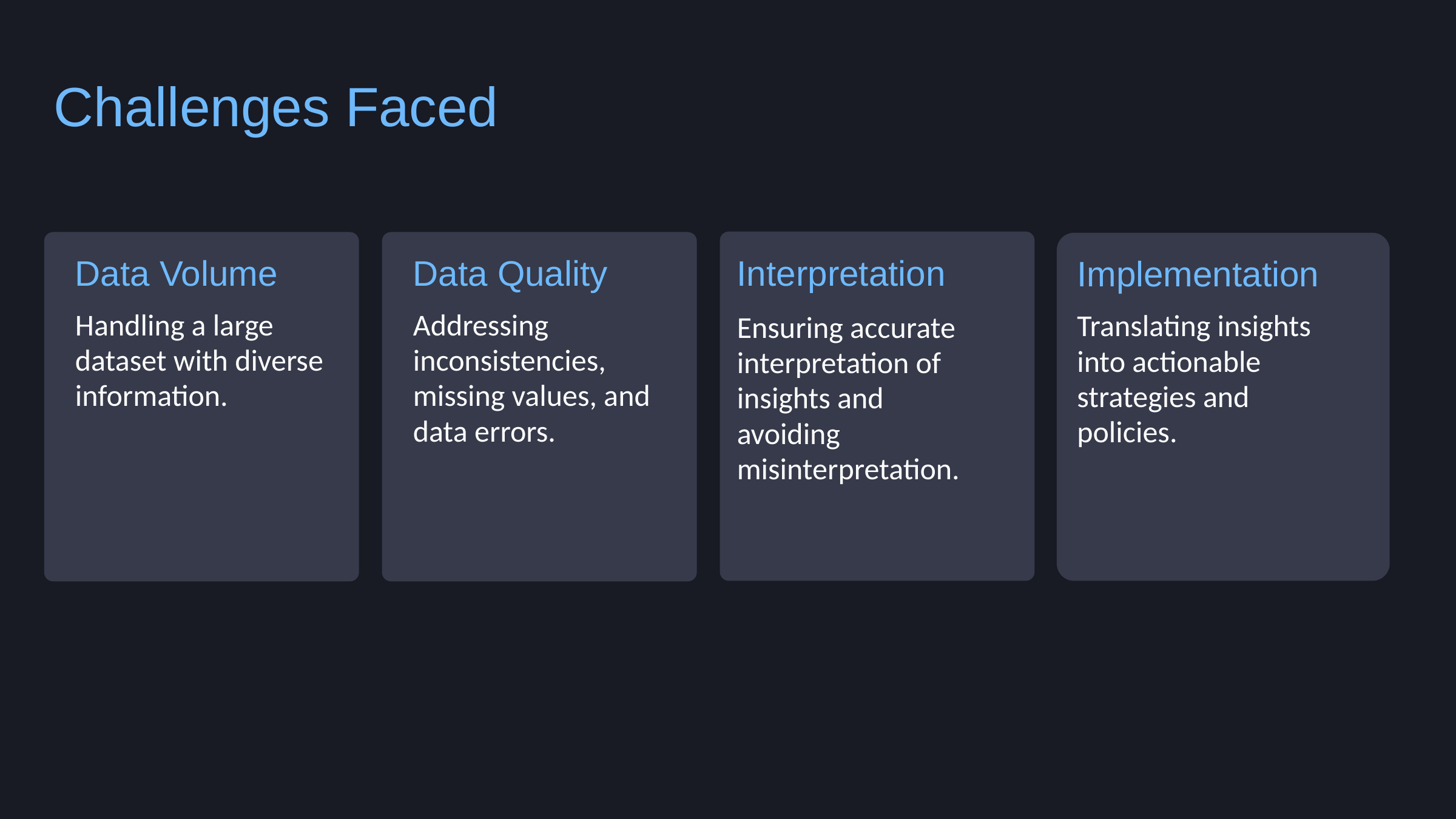

Challenges Faced

Data Quality
Data Volume
Interpretation
Implementation
Handling a large dataset with diverse information.
Addressing inconsistencies, missing values, and data errors.
Translating insights into actionable strategies and policies.
Ensuring accurate interpretation of insights and avoiding misinterpretation.